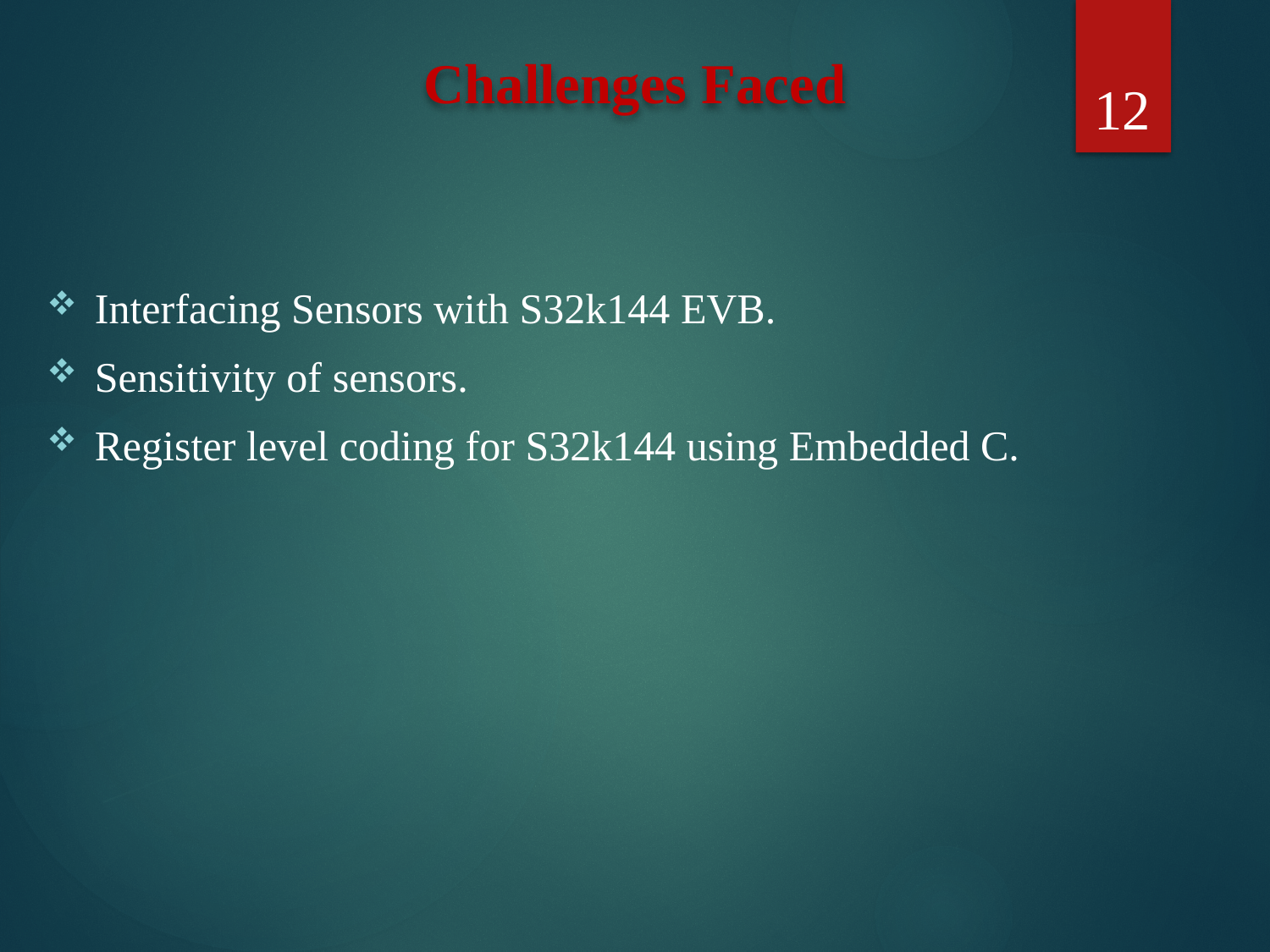

# Challenges Faced
12
Interfacing Sensors with S32k144 EVB.
Sensitivity of sensors.
Register level coding for S32k144 using Embedded C.